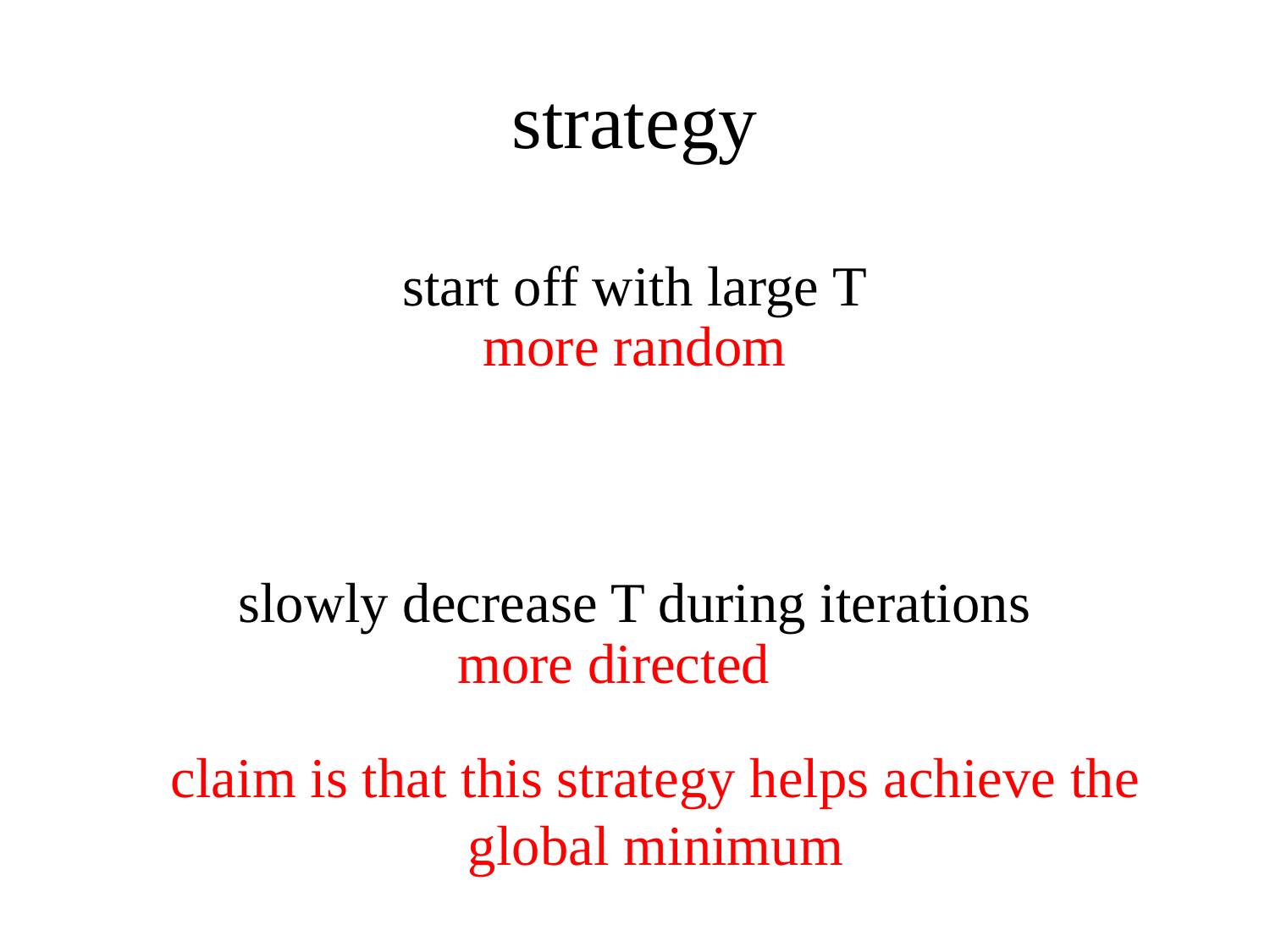

# strategy
start off with large T

slowly decrease T during iterations

more random
more directed
claim is that this strategy helps achieve the global minimum